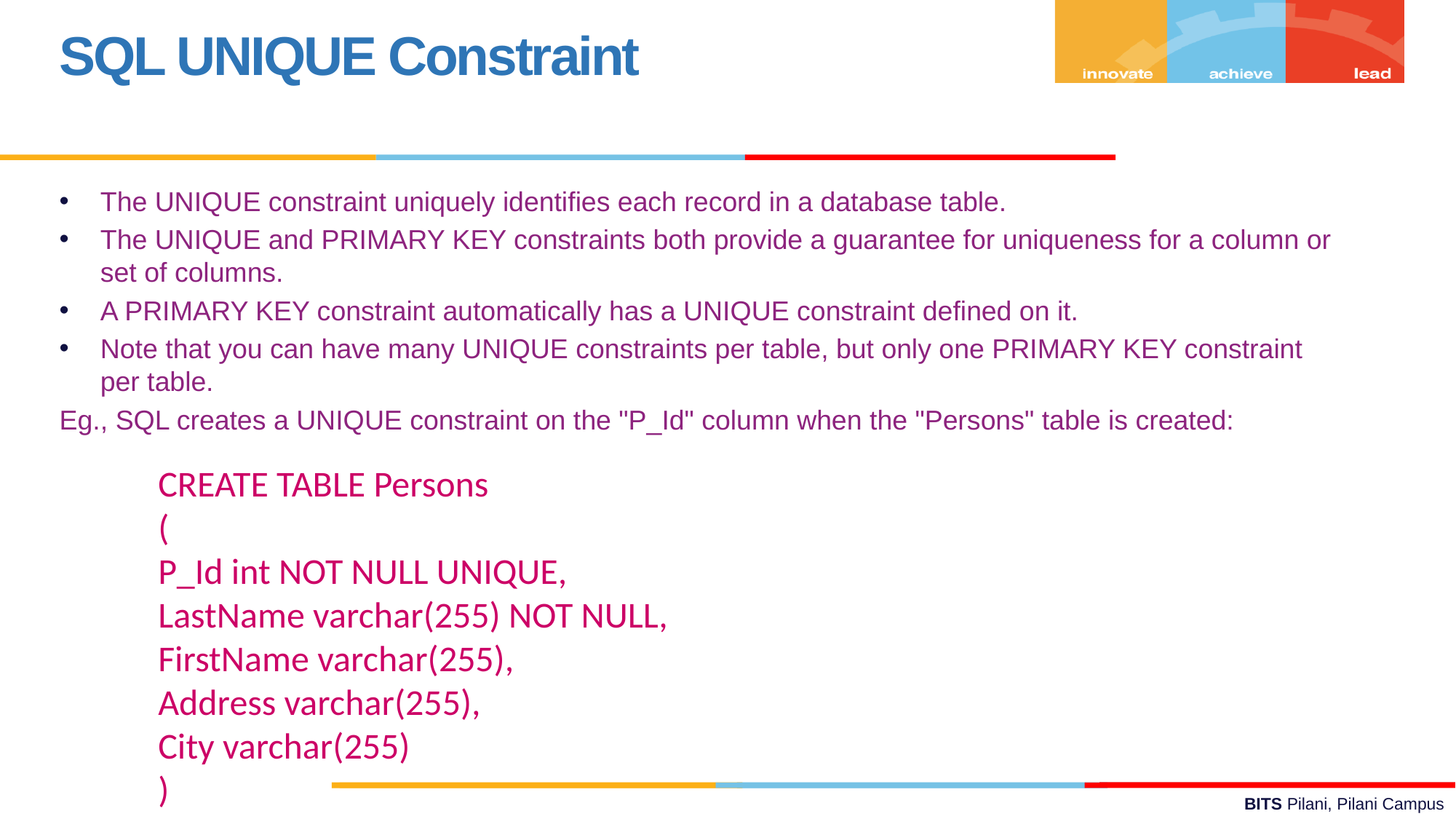

SQL UNIQUE Constraint

The UNIQUE constraint uniquely identifies each record in a database table.
The UNIQUE and PRIMARY KEY constraints both provide a guarantee for uniqueness for a column or set of columns.
A PRIMARY KEY constraint automatically has a UNIQUE constraint defined on it.
Note that you can have many UNIQUE constraints per table, but only one PRIMARY KEY constraint per table.
Eg., SQL creates a UNIQUE constraint on the "P_Id" column when the "Persons" table is created:
CREATE TABLE Persons
(
P_Id int NOT NULL UNIQUE,
LastName varchar(255) NOT NULL,
FirstName varchar(255),
Address varchar(255),
City varchar(255)
)